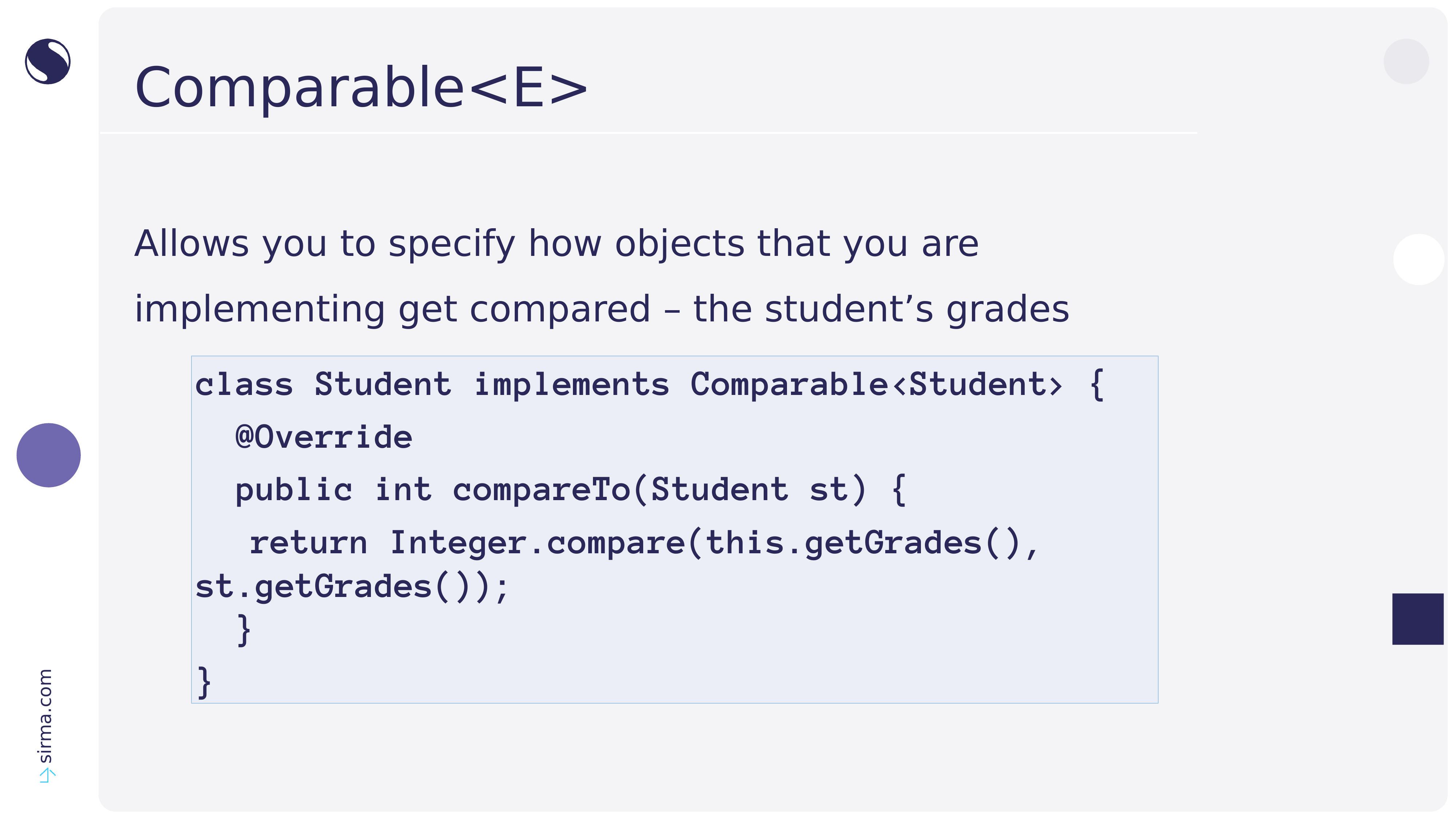

# Comparable<E>
Allows you to specify how objects that you are
implementing get compared – the student’s grades
class Student implements Comparable<Student> {
  @Override
  public int compareTo(Student st) {
	return Integer.compare(this.getGrades(), 		st.getGrades());
  }
}